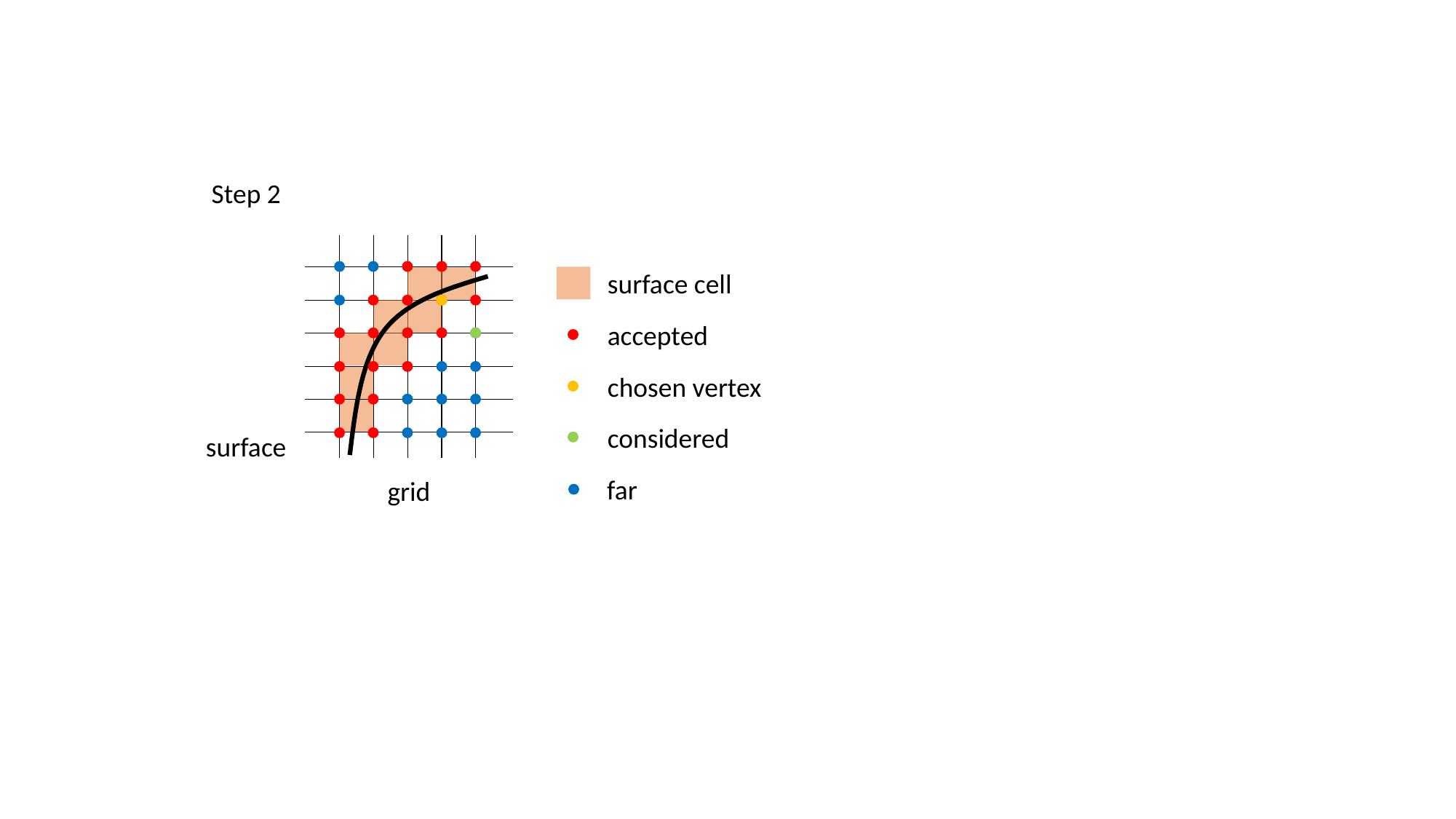

Step 2
surface cell

accepted

chosen vertex

considered
surface

far
grid